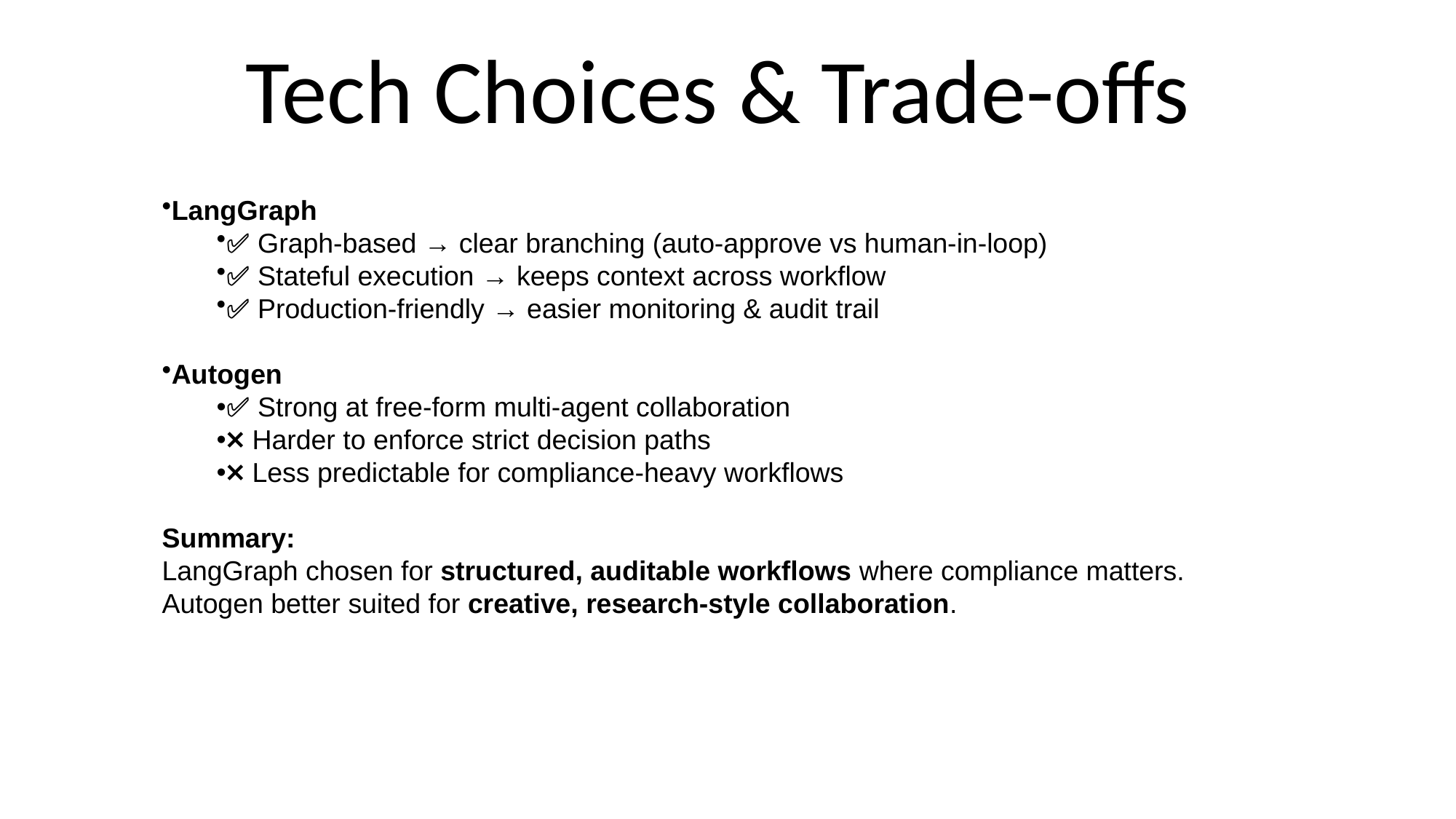

# Tech Choices & Trade-offs

LangGraph
✅ Graph-based → clear branching (auto-approve vs human-in-loop)
✅ Stateful execution → keeps context across workflow
✅ Production-friendly → easier monitoring & audit trail

Autogen
✅ Strong at free-form multi-agent collaboration
❌ Harder to enforce strict decision paths
❌ Less predictable for compliance-heavy workflows

Summary:
LangGraph chosen for structured, auditable workflows where compliance matters.
Autogen better suited for creative, research-style collaboration.